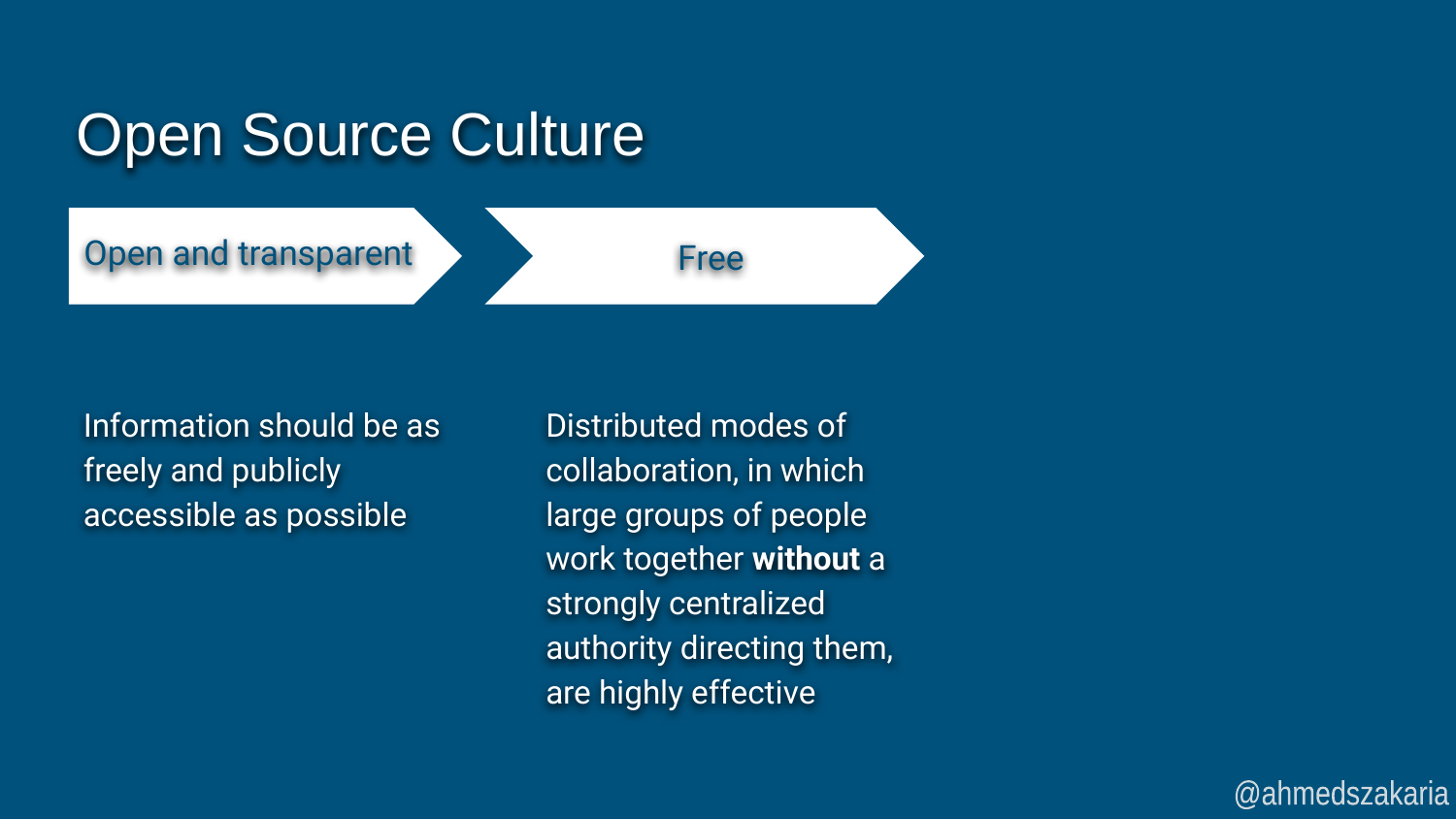

# Open Source Culture

Open and transparent
Free

Information should be as freely and publicly accessible as possible

Distributed modes of collaboration, in which large groups of people work together without a strongly centralized authority directing them, are highly effective

@ahmedszakaria